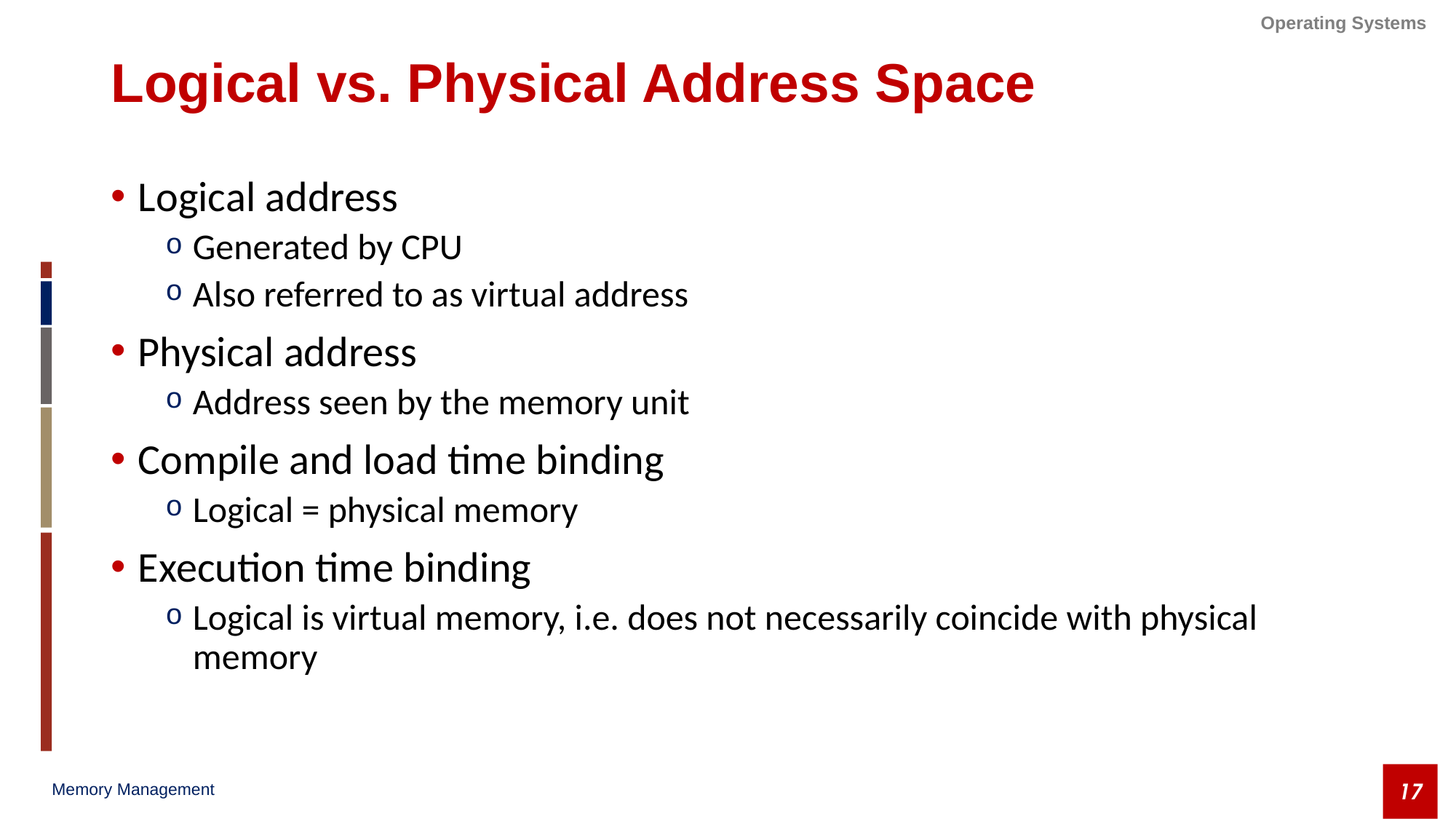

# Logical vs. Physical Address Space
Logical address
Generated by CPU
Also referred to as virtual address
Physical address
Address seen by the memory unit
Compile and load time binding
Logical = physical memory
Execution time binding
Logical is virtual memory, i.e. does not necessarily coincide with physical memory